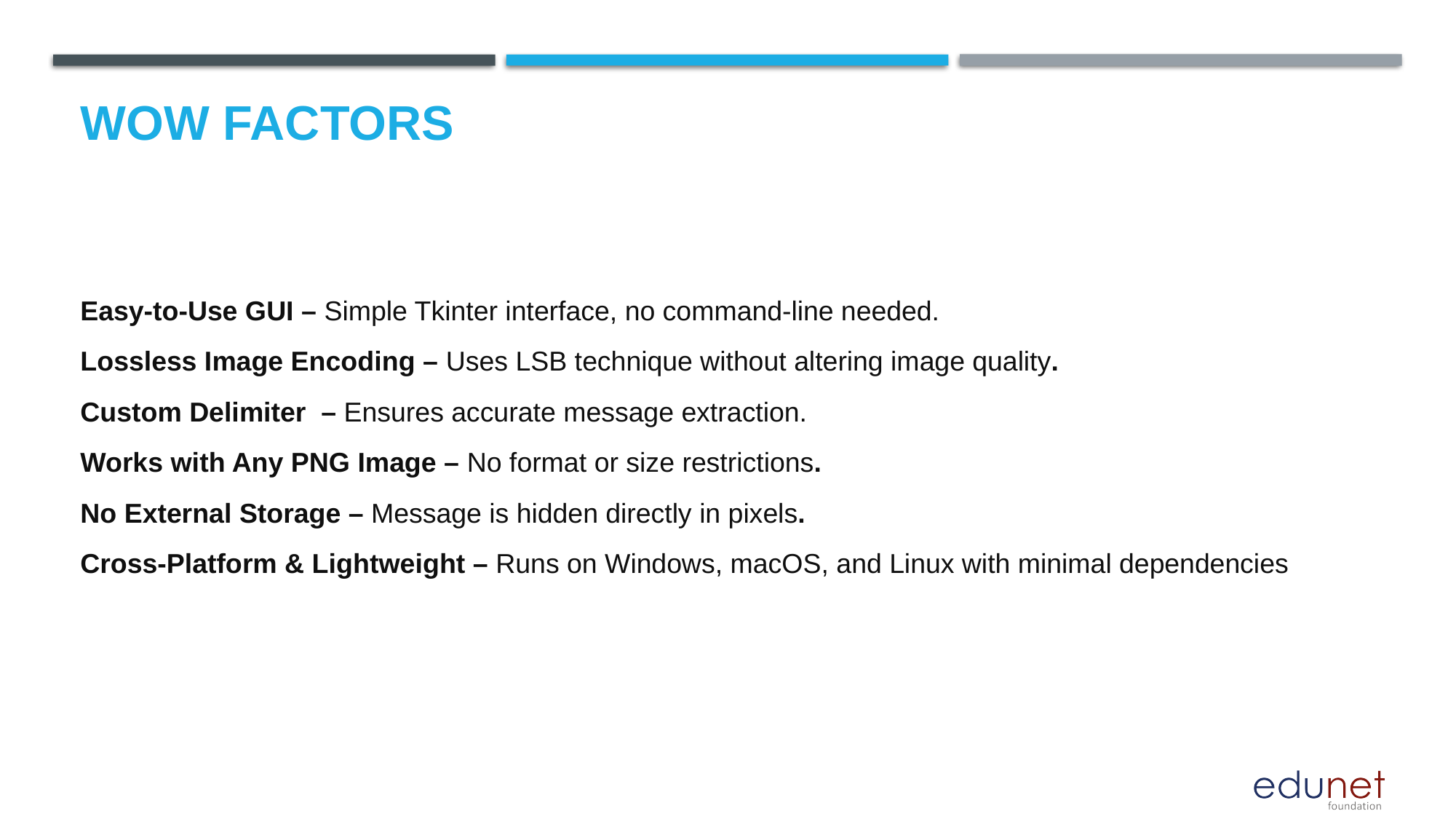

# Wow factors
Easy-to-Use GUI – Simple Tkinter interface, no command-line needed.
Lossless Image Encoding – Uses LSB technique without altering image quality.
Custom Delimiter  – Ensures accurate message extraction.
Works with Any PNG Image – No format or size restrictions.
No External Storage – Message is hidden directly in pixels.
Cross-Platform & Lightweight – Runs on Windows, macOS, and Linux with minimal dependencies